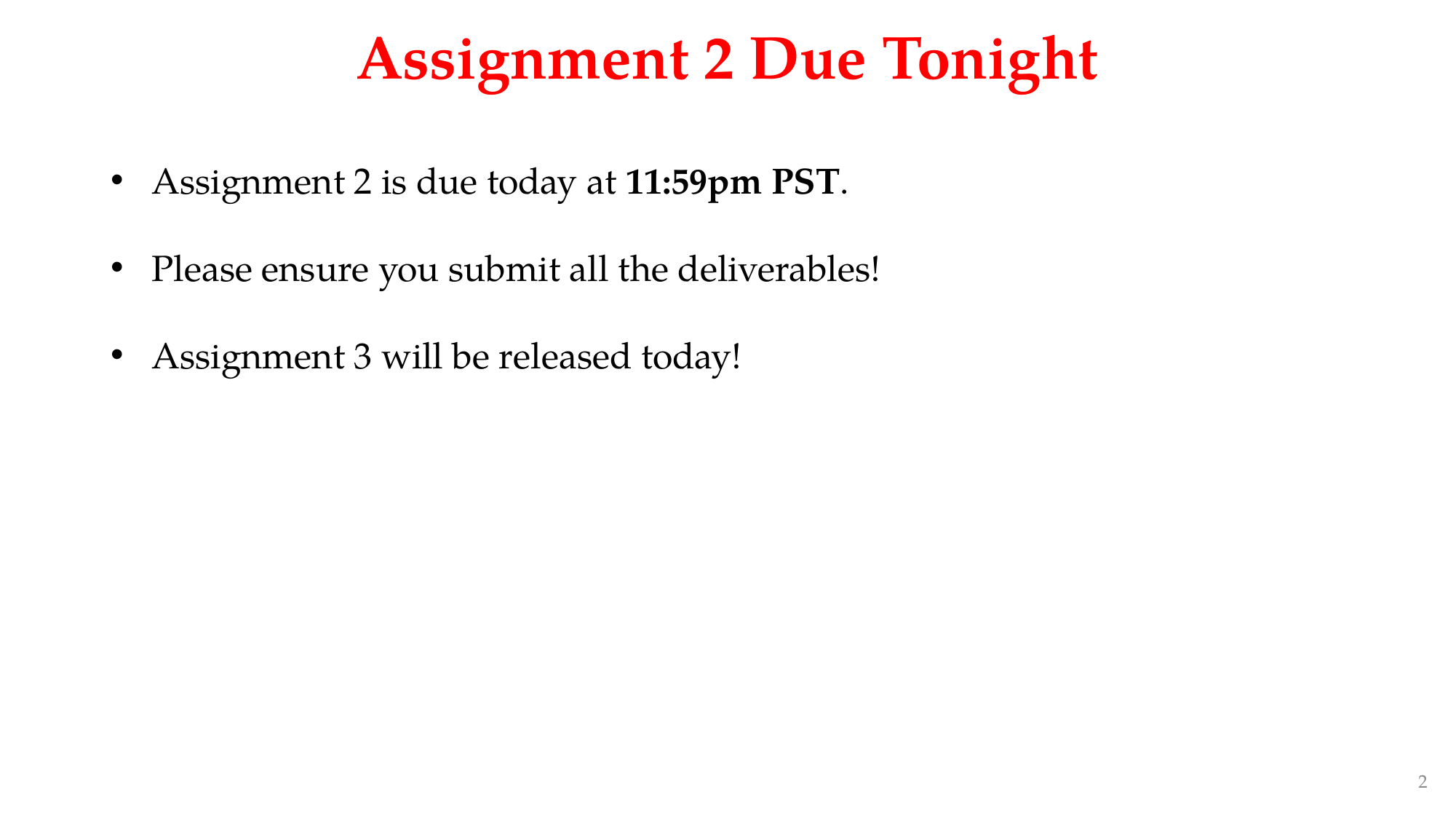

# Assignment 2 Due Tonight
Assignment 2 is due today at 11:59pm PST.

Please ensure you submit all the deliverables!

Assignment 3 will be released today!

2